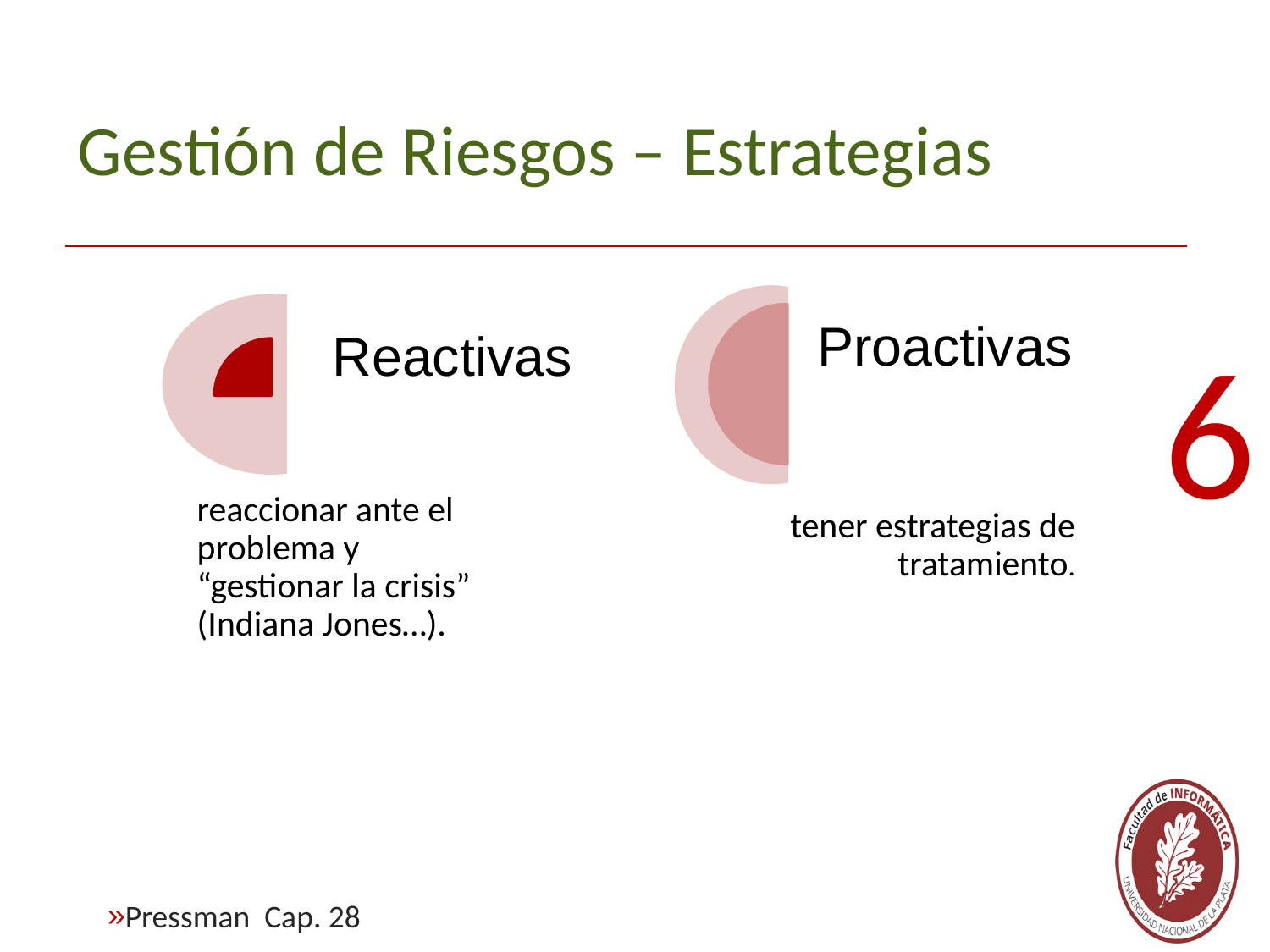

Gestión de Riesgos – Estrategias

Proactivas

Reactivas

tener estrategias de tratamiento.

reaccionar ante el problema y “gestionar la crisis” (Indiana Jones…).
6
Pressman  Cap. 28